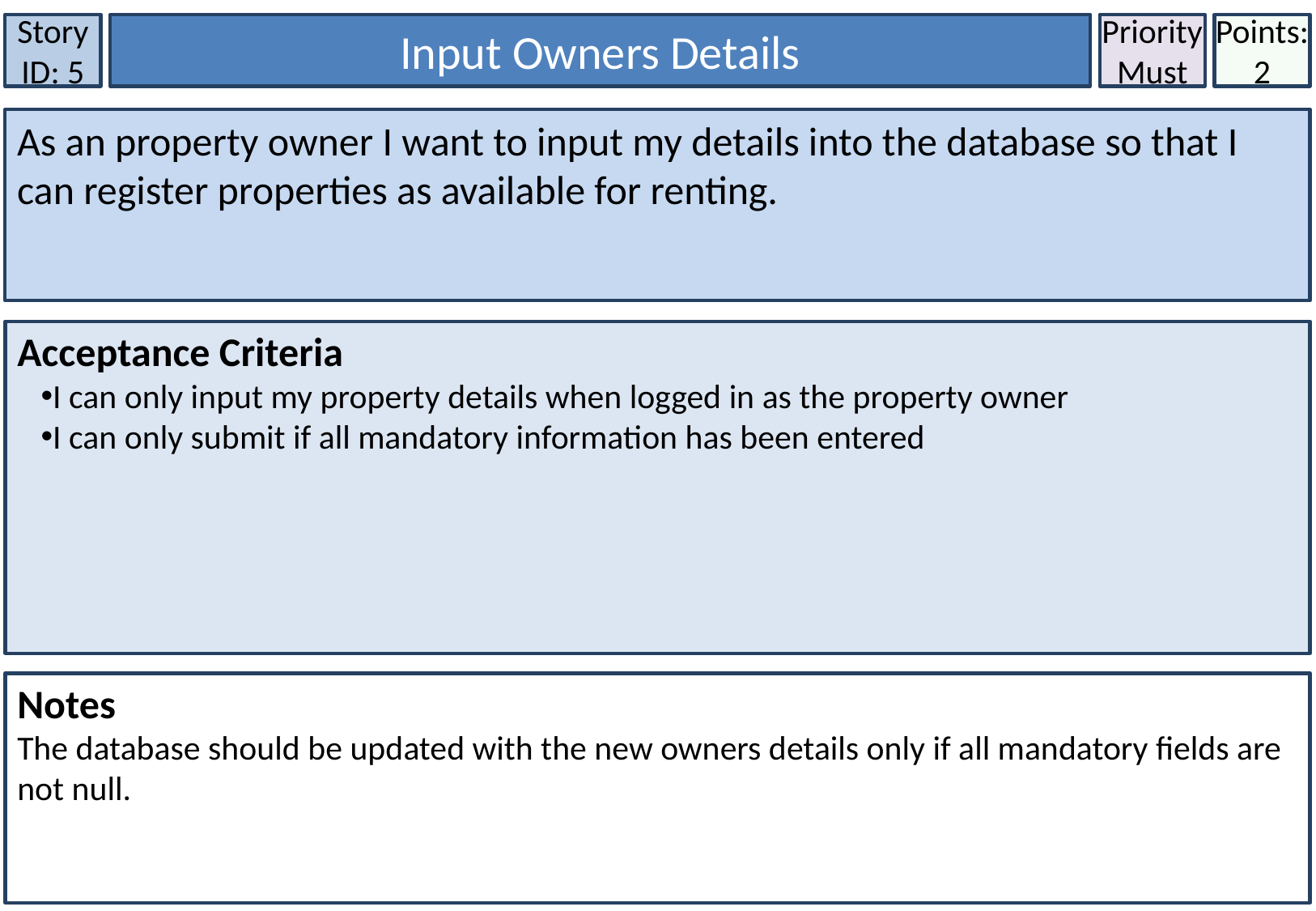

Story ID: 5
Input Owners Details
Priority
Must
Points:
2
As an property owner I want to input my details into the database so that I can register properties as available for renting.
Acceptance Criteria
I can only input my property details when logged in as the property owner
I can only submit if all mandatory information has been entered
Notes
The database should be updated with the new owners details only if all mandatory fields are not null.